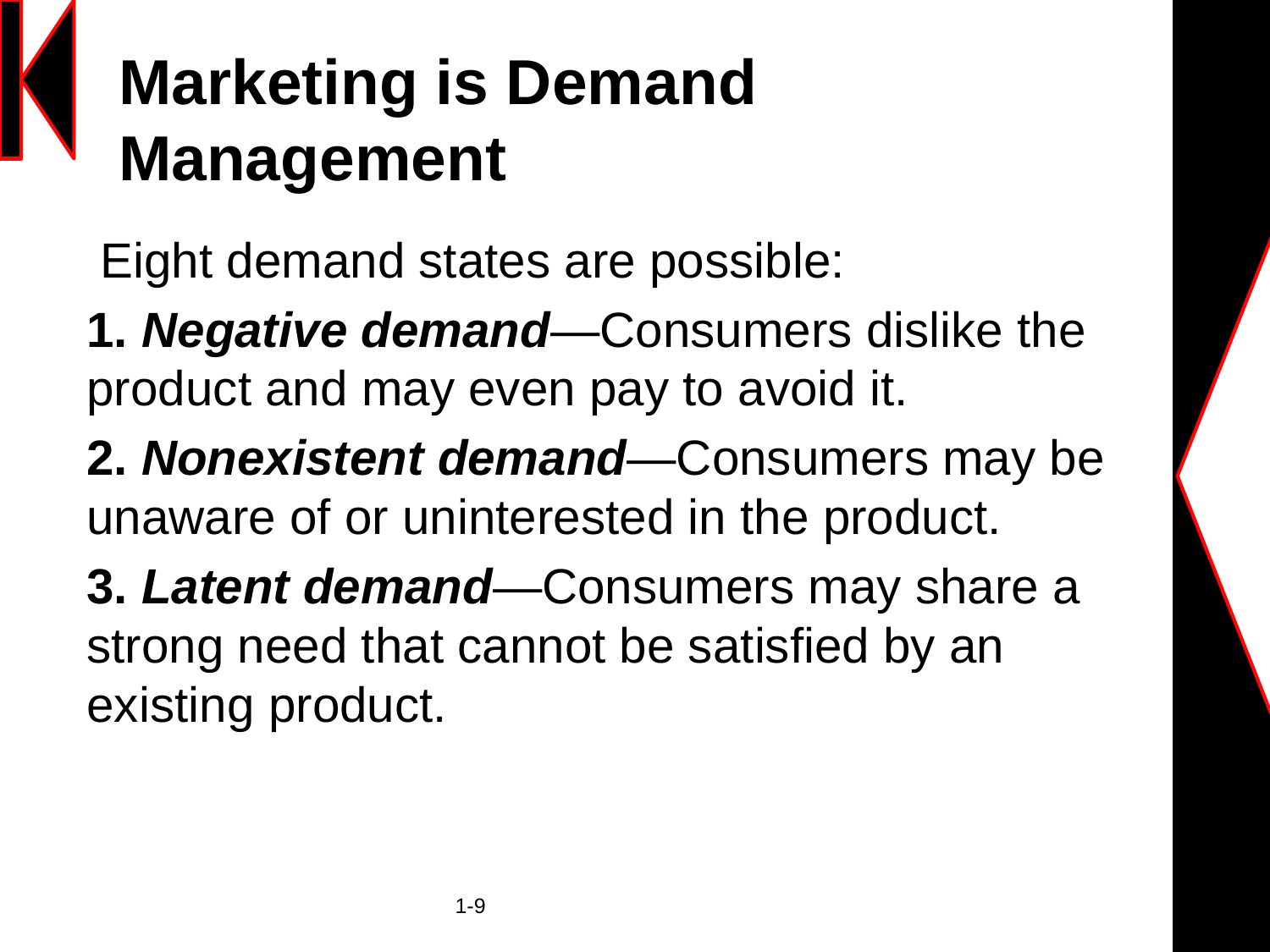

# Marketing is Demand Management
 Eight demand states are possible:
1. Negative demand—Consumers dislike the product and may even pay to avoid it.
2. Nonexistent demand—Consumers may be unaware of or uninterested in the product.
3. Latent demand—Consumers may share a strong need that cannot be satisfied by an existing product.

			     1-9